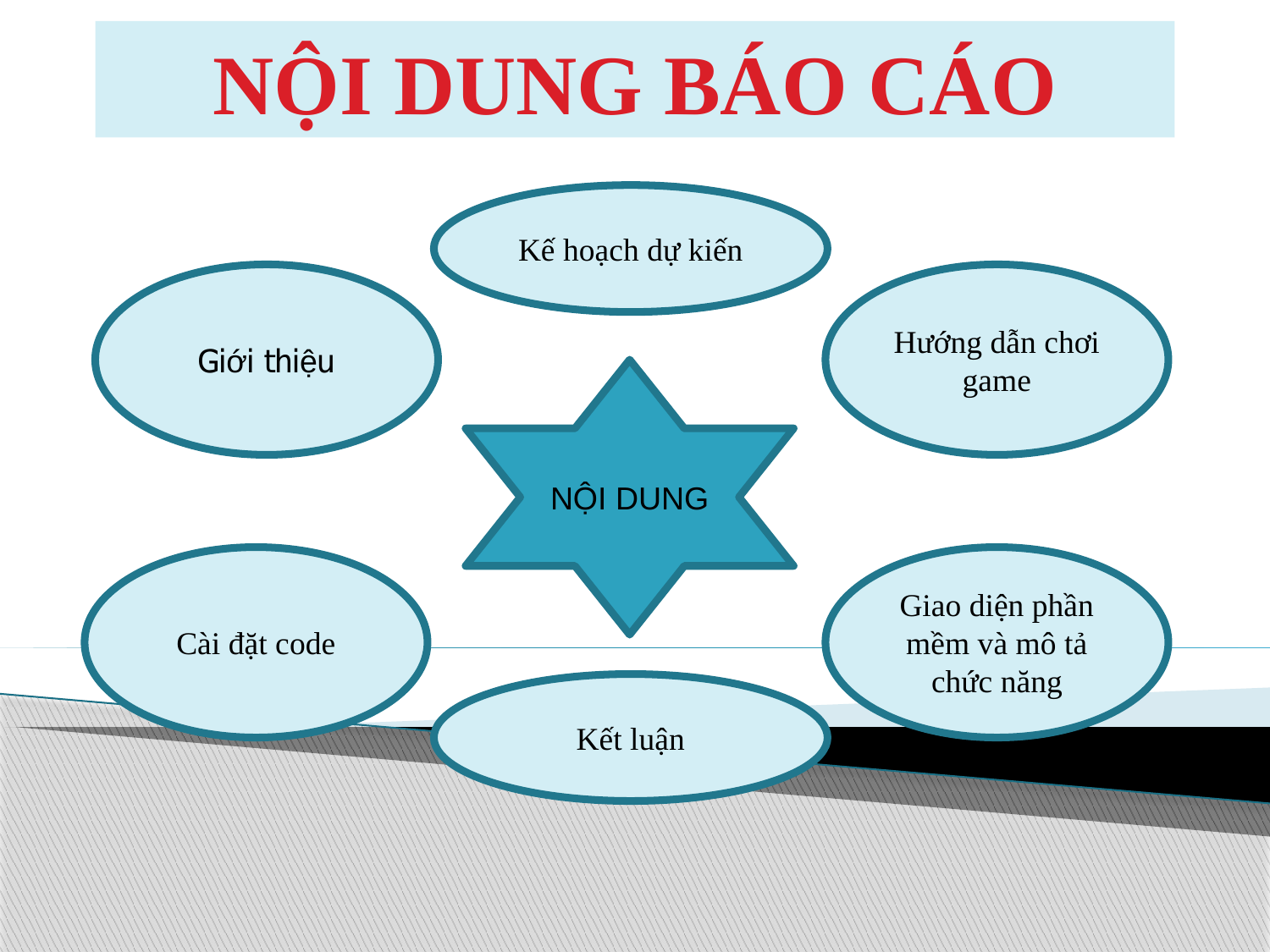

# NỘI DUNG BÁO CÁO

Kế hoạch dự kiến
Giới thiệu
Hướng dẫn chơi game
NỘI DUNG
Cài đặt code
Giao diện phần mềm và mô tả chức năng
Kết luận